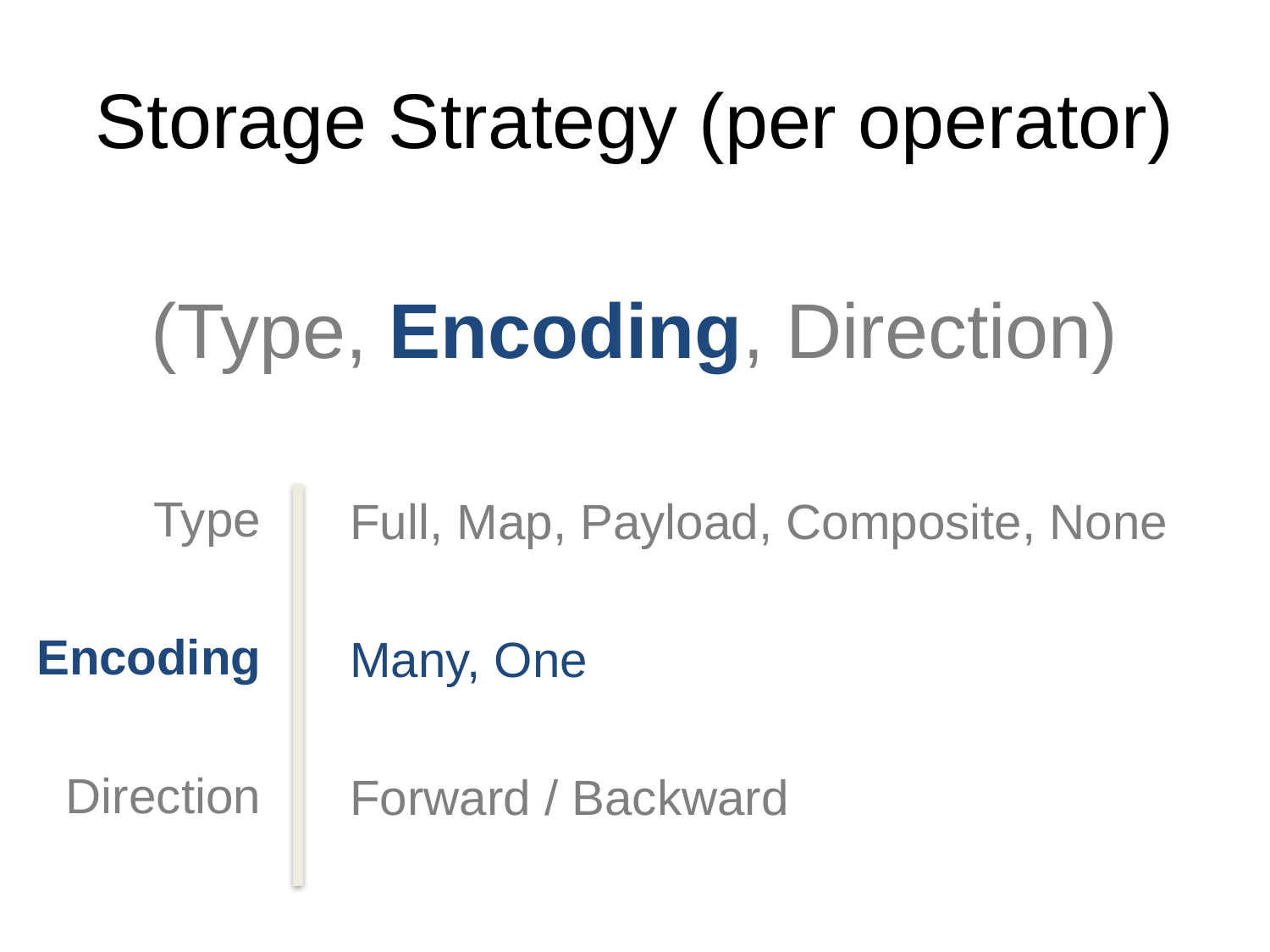

# Storage Strategy (per operator)
(Type, Encoding, Direction)
Type

Encoding

Direction

Full, Map, Payload, Composite, None

Many, One

Forward / Backward